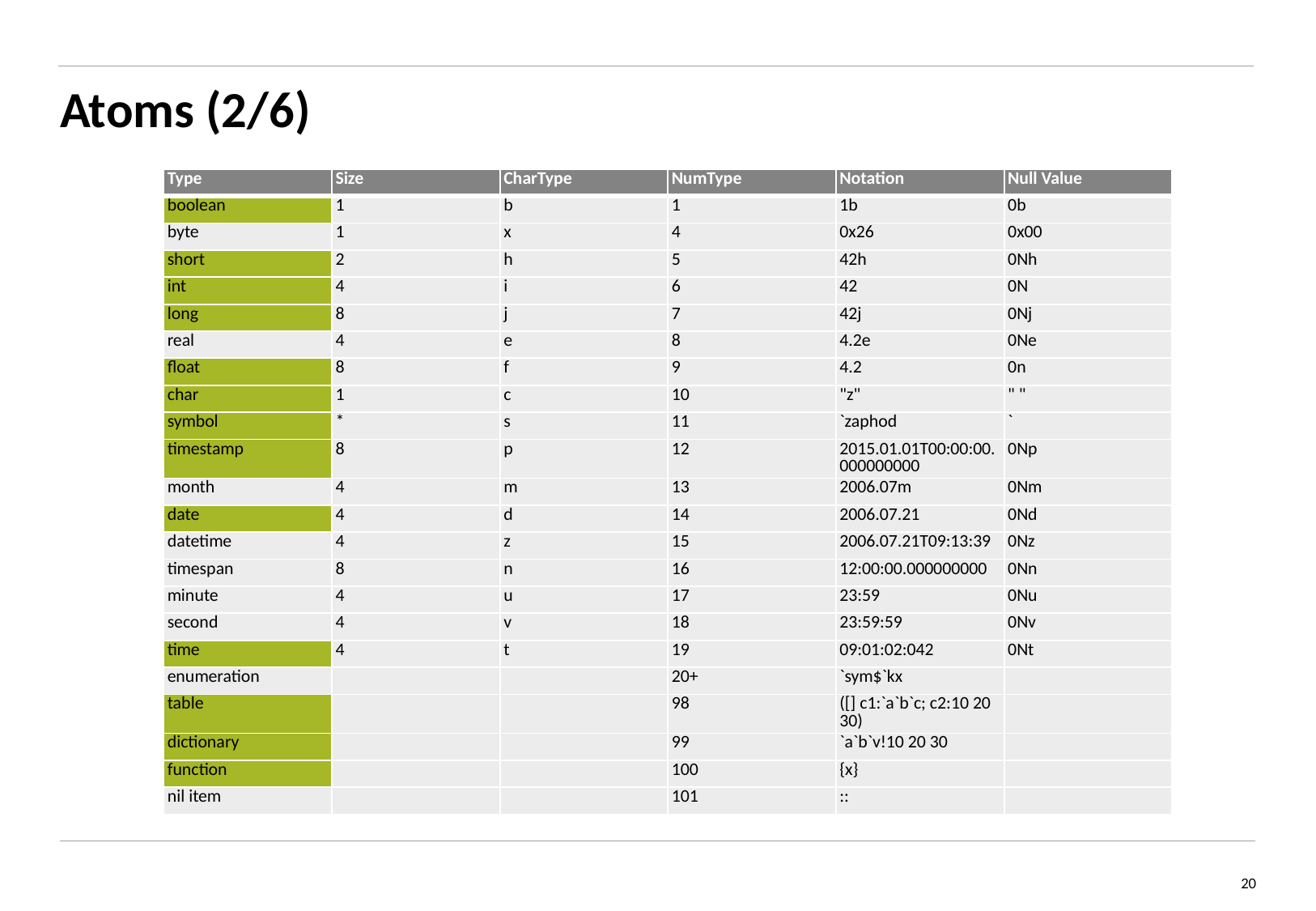

# Atoms (2/6)
| Type | Size | CharType | NumType | Notation | Null Value |
| --- | --- | --- | --- | --- | --- |
| boolean | 1 | b | 1 | 1b | 0b |
| byte | 1 | x | 4 | 0x26 | 0x00 |
| short | 2 | h | 5 | 42h | 0Nh |
| int | 4 | i | 6 | 42 | 0N |
| long | 8 | j | 7 | 42j | 0Nj |
| real | 4 | e | 8 | 4.2e | 0Ne |
| float | 8 | f | 9 | 4.2 | 0n |
| char | 1 | c | 10 | "z" | " " |
| symbol | \* | s | 11 | `zaphod | ` |
| timestamp | 8 | p | 12 | 2015.01.01T00:00:00.000000000 | 0Np |
| month | 4 | m | 13 | 2006.07m | 0Nm |
| date | 4 | d | 14 | 2006.07.21 | 0Nd |
| datetime | 4 | z | 15 | 2006.07.21T09:13:39 | 0Nz |
| timespan | 8 | n | 16 | 12:00:00.000000000 | 0Nn |
| minute | 4 | u | 17 | 23:59 | 0Nu |
| second | 4 | v | 18 | 23:59:59 | 0Nv |
| time | 4 | t | 19 | 09:01:02:042 | 0Nt |
| enumeration |  |  | 20+ | `sym$`kx |  |
| table |  |  | 98 | ([] c1:`a`b`c; c2:10 20 30) |  |
| dictionary |  |  | 99 | `a`b`v!10 20 30 |  |
| function |  |  | 100 | {x} |  |
| nil item |  |  | 101 | :: |  |
20